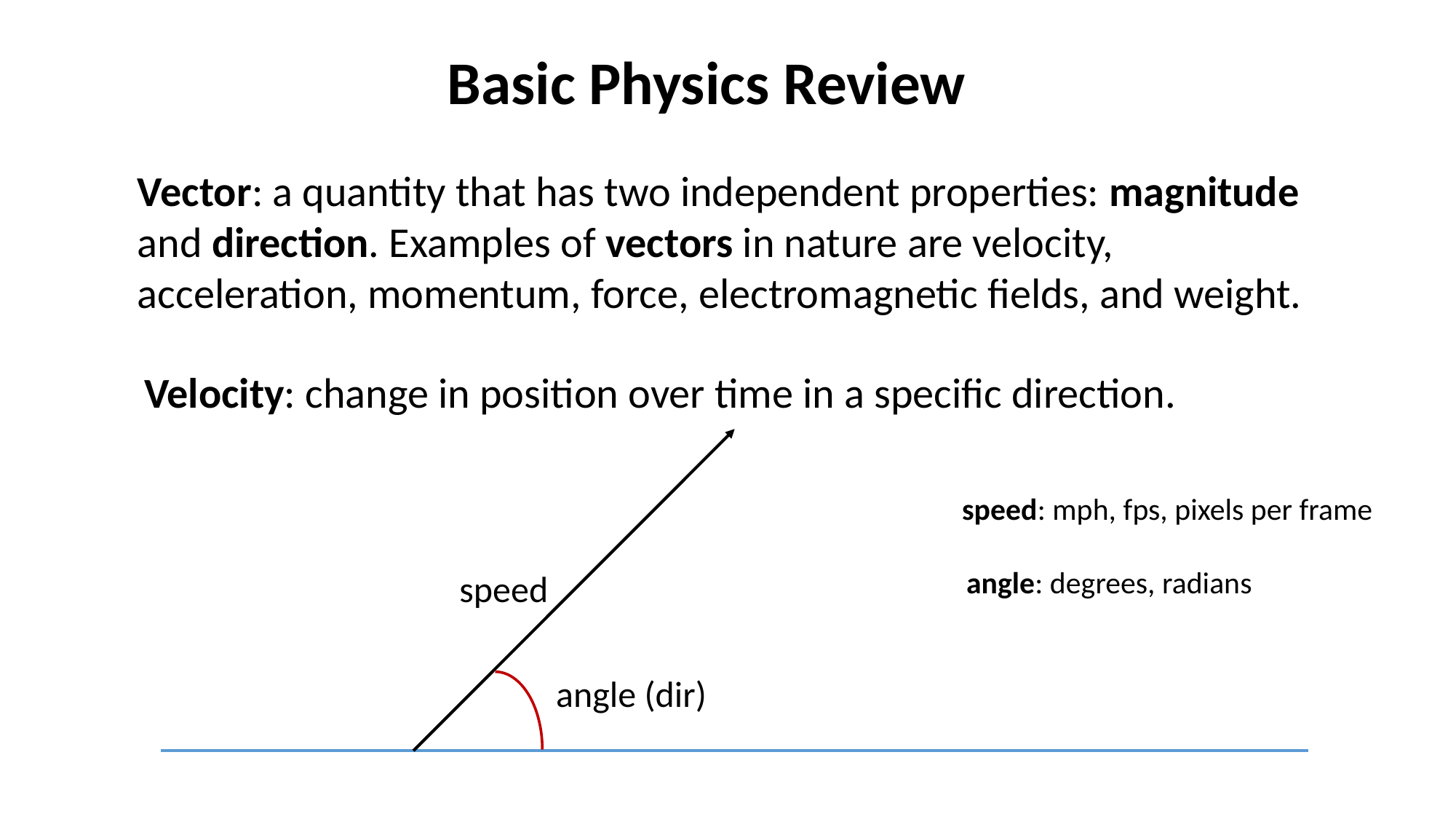

Basic Physics Review
Vector: a quantity that has two independent properties: magnitude and direction. Examples of vectors in nature are velocity, acceleration, momentum, force, electromagnetic fields, and weight.
Velocity: change in position over time in a specific direction.
speed: mph, fps, pixels per frame
angle: degrees, radians
speed
angle (dir)